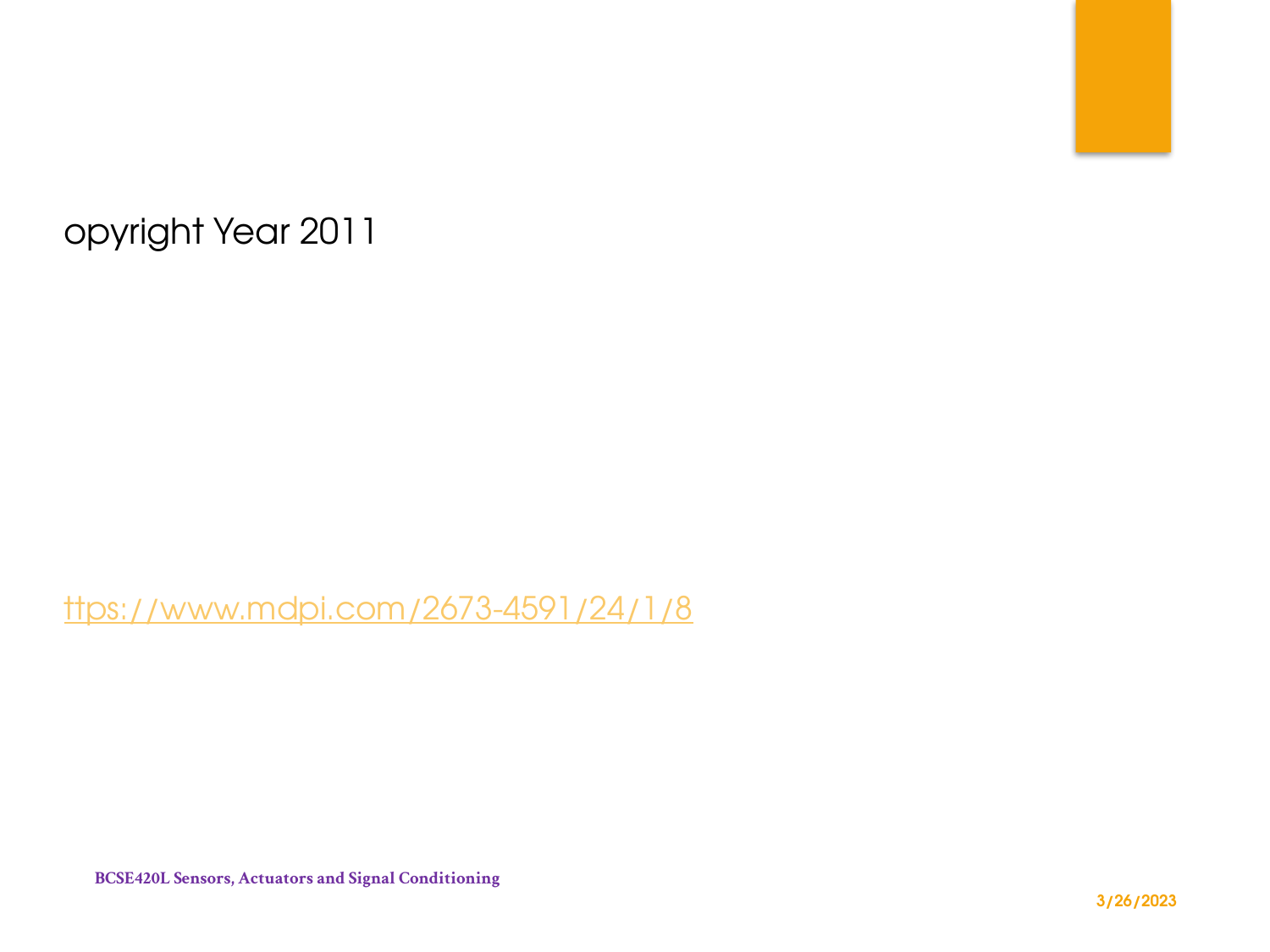

opyright Year 2011
ttps://www.mdpi.com/2673-4591/24/1/8

BCSE420L Sensors, Actuators and Signal Conditioning

3/26/2023